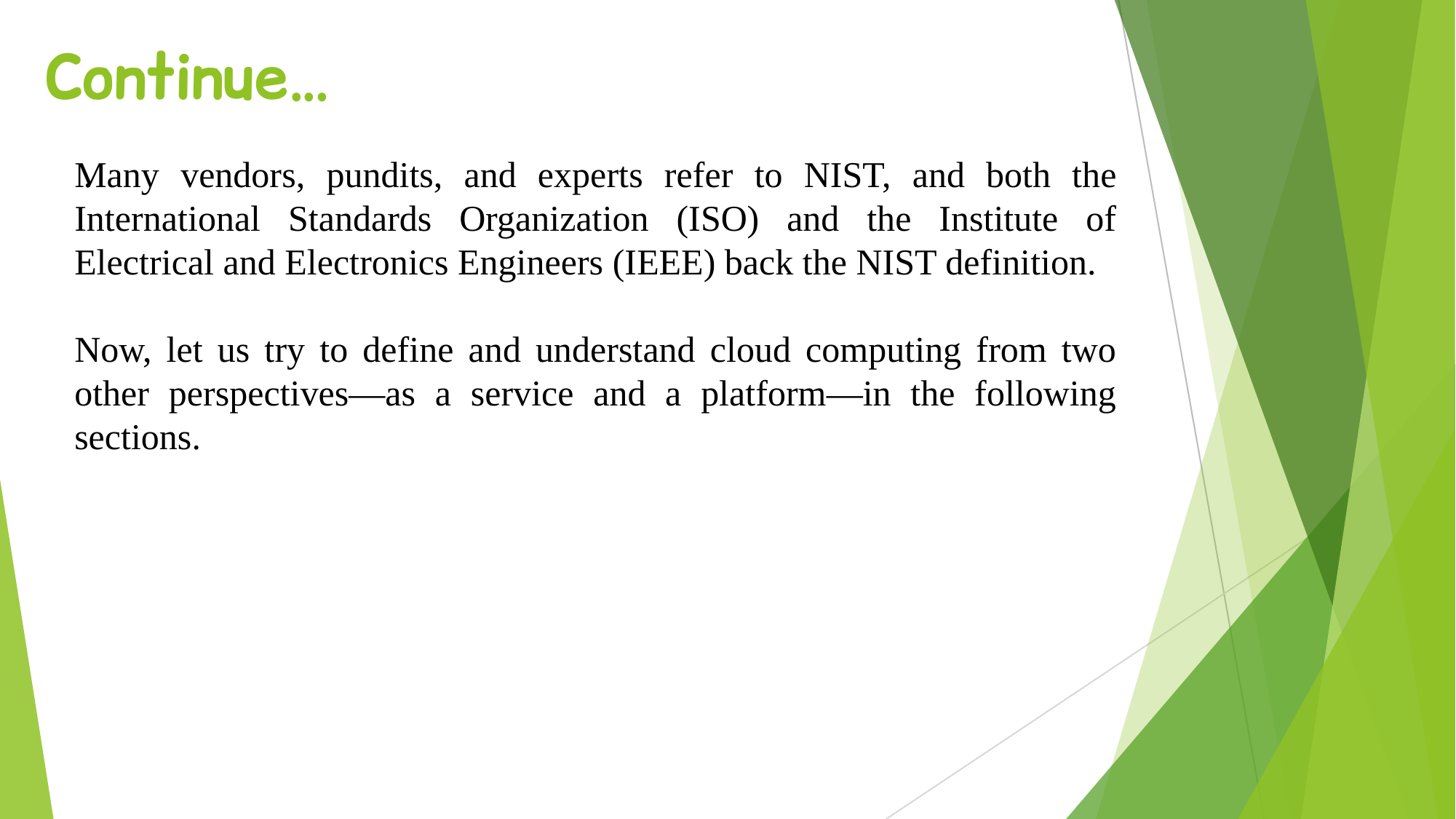

# Continue…
Many vendors, pundits, and experts refer to NIST, and both the International Standards Organization (ISO) and the Institute of Electrical and Electronics Engineers (IEEE) back the NIST definition.

Now, let us try to define and understand cloud computing from two other perspectives—as a service and a platform—in the following sections.
.